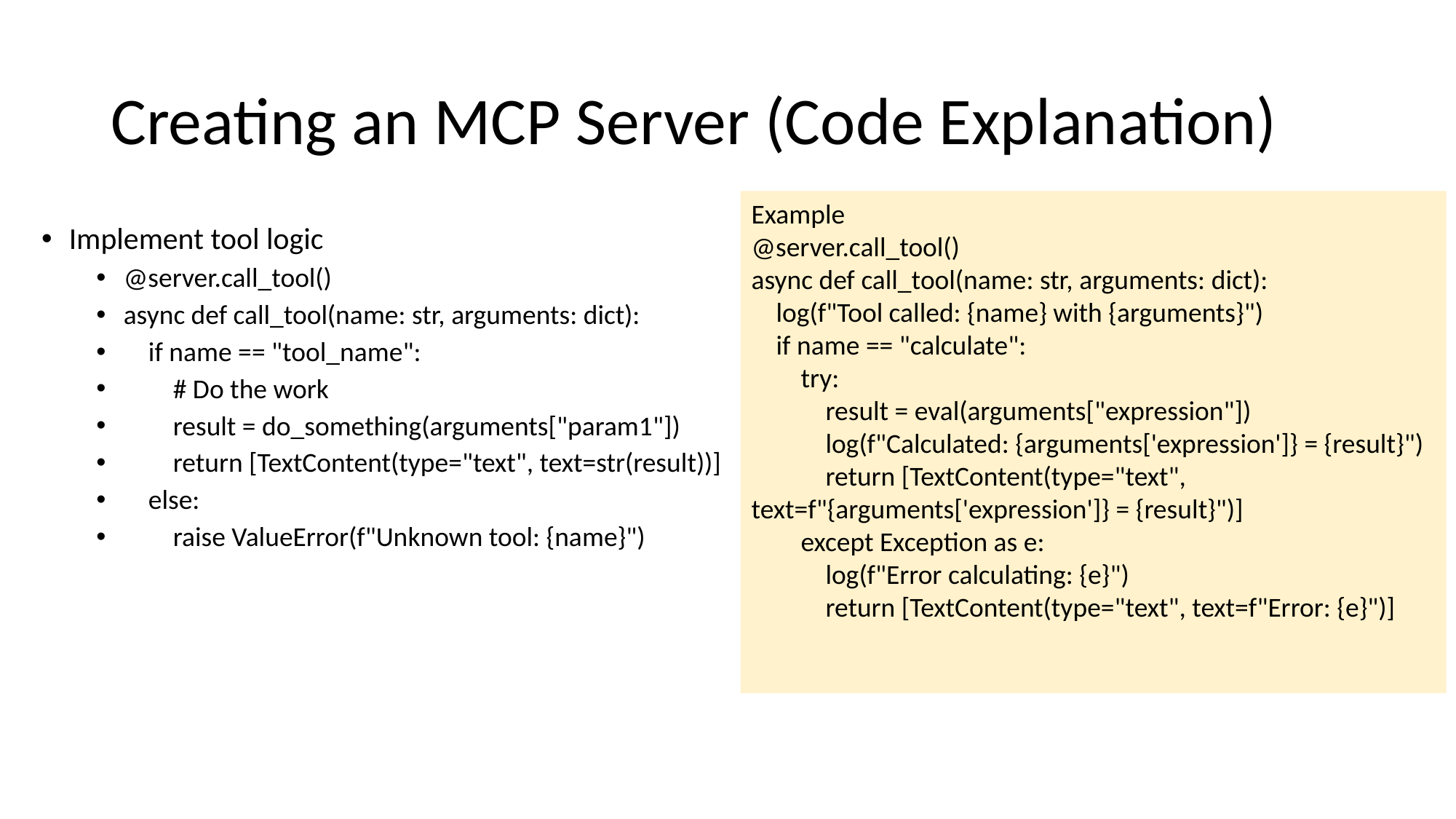

# Creating an MCP Server (Code Explanation)
Example
@server.call_tool()
async def call_tool(name: str, arguments: dict):
    log(f"Tool called: {name} with {arguments}")
    if name == "calculate":
        try:
            result = eval(arguments["expression"])
            log(f"Calculated: {arguments['expression']} = {result}")
            return [TextContent(type="text", text=f"{arguments['expression']} = {result}")]
        except Exception as e:
            log(f"Error calculating: {e}")
            return [TextContent(type="text", text=f"Error: {e}")]

Implement tool logic
@server.call_tool()
async def call_tool(name: str, arguments: dict):
    if name == "tool_name":
        # Do the work
        result = do_something(arguments["param1"])
        return [TextContent(type="text", text=str(result))]
    else:
        raise ValueError(f"Unknown tool: {name}")